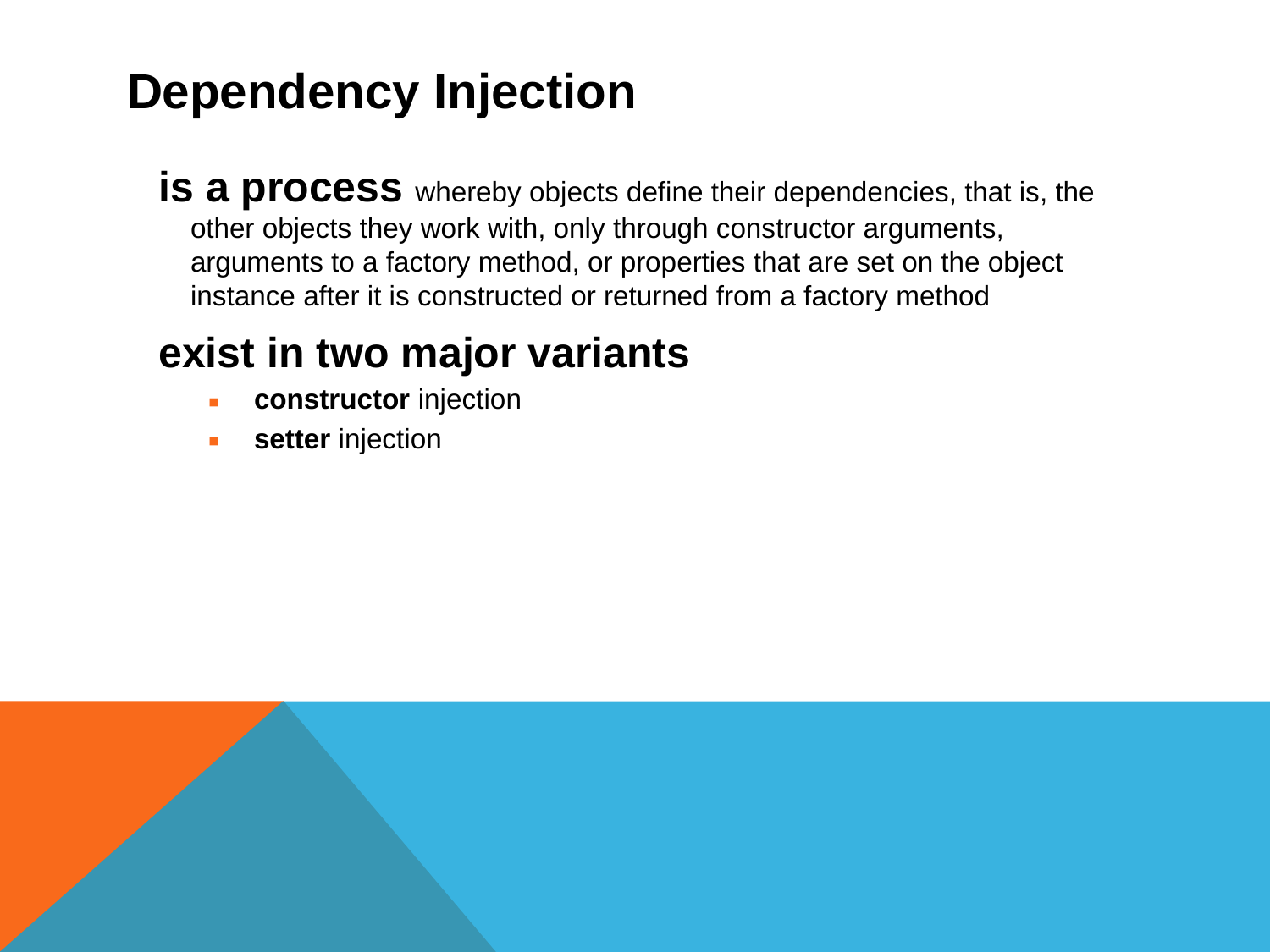

# Dependency Injection
is a process whereby objects define their dependencies, that is, the other objects they work with, only through constructor arguments, arguments to a factory method, or properties that are set on the object instance after it is constructed or returned from a factory method
exist in two major variants
constructor injection
setter injection